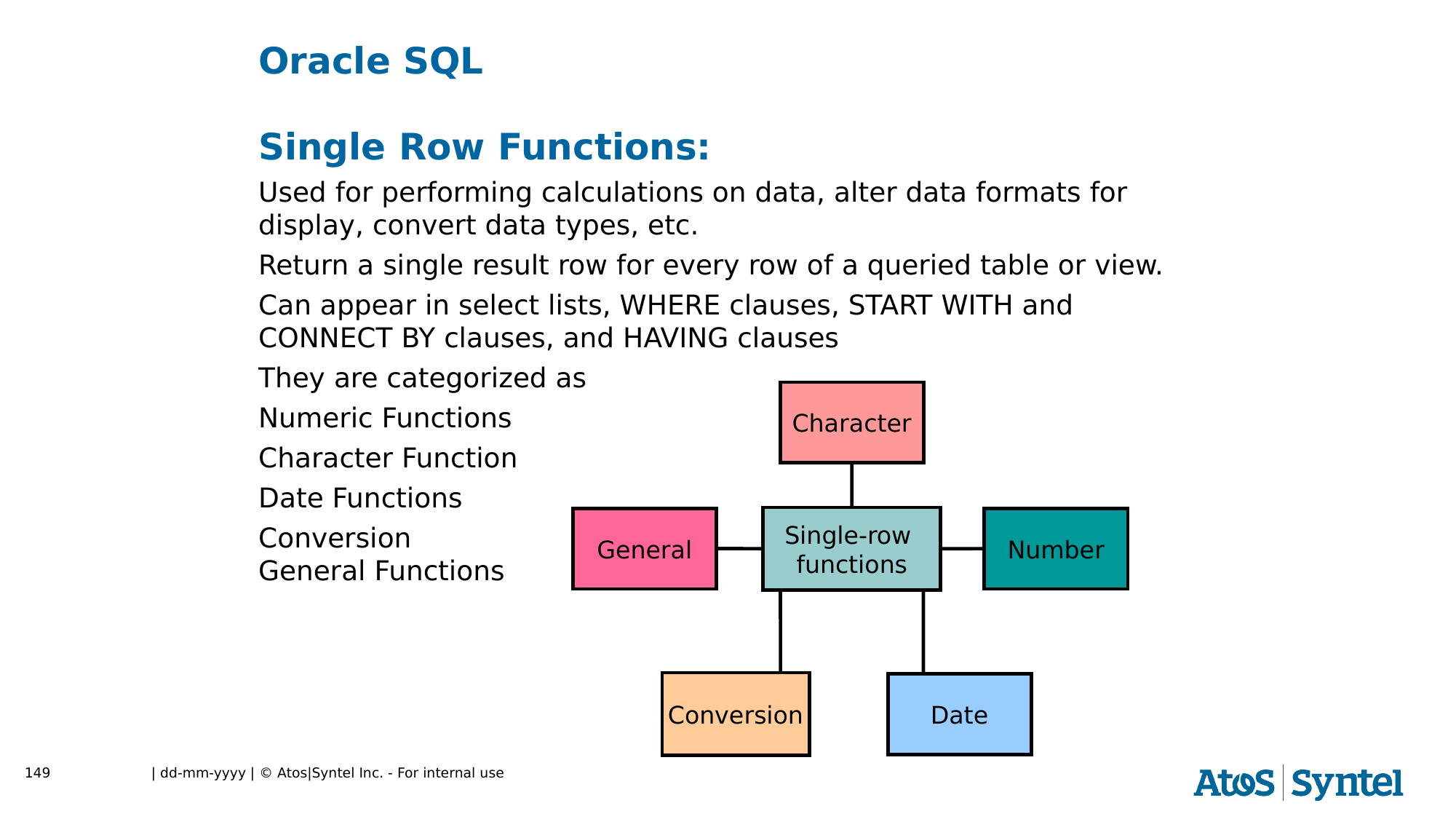

# Oracle SQL
Single Row Functions:
Used for performing calculations on data, alter data formats for display, convert data types, etc.
Return a single result row for every row of a queried table or view.
Can appear in select lists, WHERE clauses, START WITH and CONNECT BY clauses, and HAVING clauses
They are categorized as
Numeric Functions
Character Function
Date Functions
Conversion
General Functions

Character

Single-row
functions
General
Number

Conversion
Date